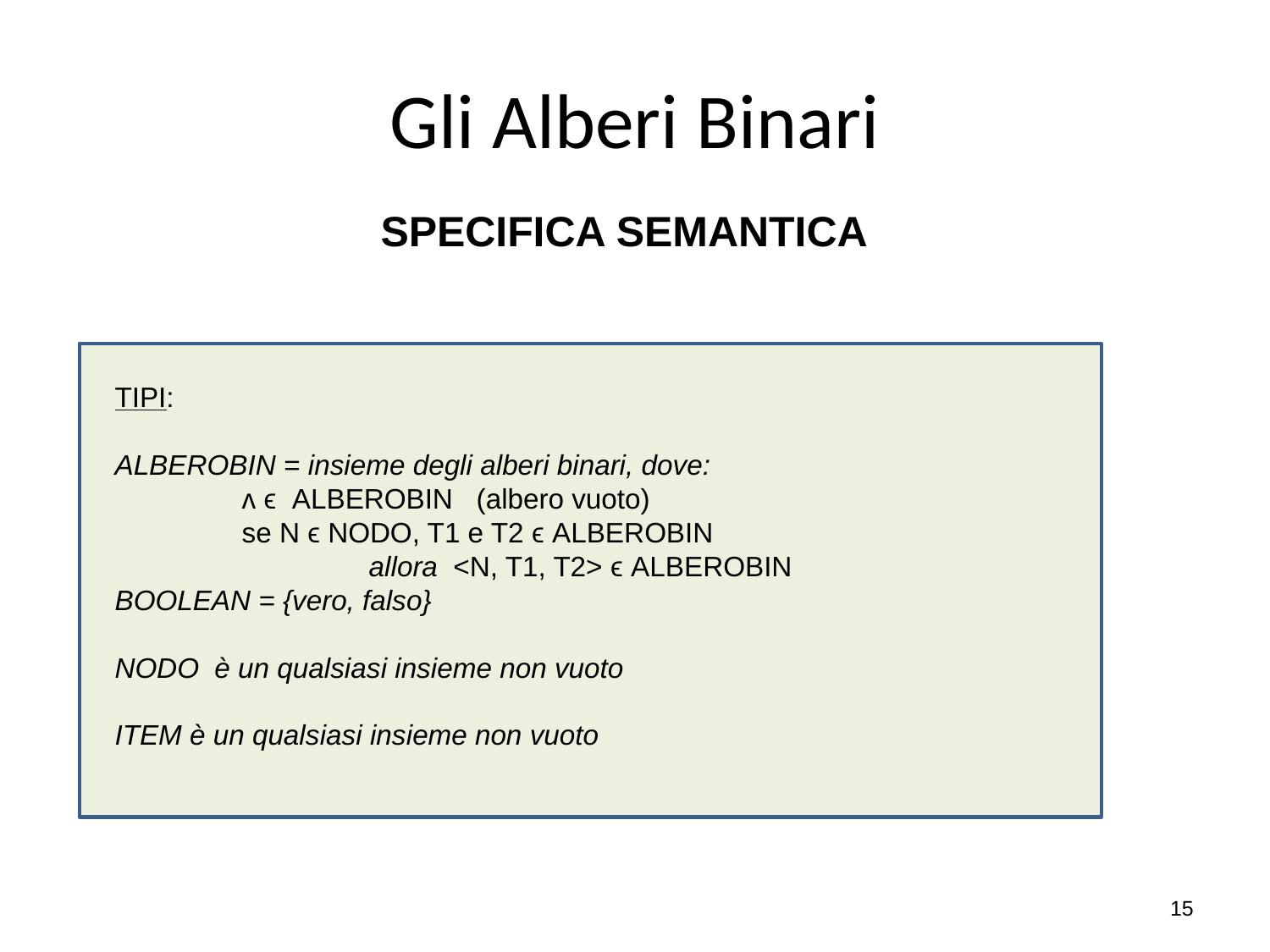

# Gli Alberi Binari
SPECIFICA SEMANTICA

TIPI:

ALBEROBIN = insieme degli alberi binari, dove:
	ᴧ ϵ  ALBEROBIN   (albero vuoto)
	se N ϵ NODO, T1 e T2 ϵ ALBEROBIN
		allora  <N, T1, T2> ϵ ALBEROBIN
BOOLEAN = {vero, falso}

NODO  è un qualsiasi insieme non vuoto

ITEM è un qualsiasi insieme non vuoto
15